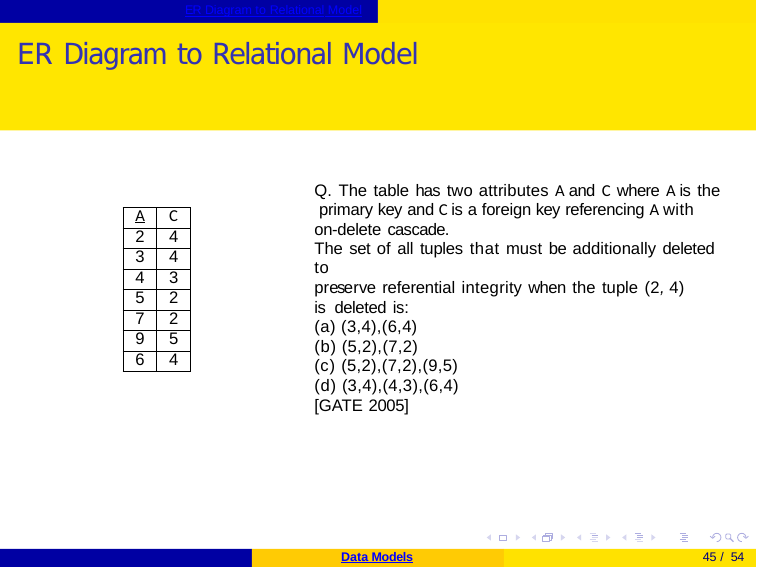

ER Diagram to Relational Model
# ER Diagram to Relational Model
Q. The table has two attributes A and C where A is the  primary key and C is a foreign key referencing A with  on-delete cascade.
The set of all tuples that must be additionally deleted to
preserve referential integrity when the tuple (2, 4) is  deleted is:
(a) (3,4),(6,4)
(b) (5,2),(7,2)
(c) (5,2),(7,2),(9,5)
(d) (3,4),(4,3),(6,4)
[GATE 2005]
| A | C |
| --- | --- |
| 2 | 4 |
| 3 | 4 |
| 4 | 3 |
| 5 | 2 |
| 7 | 2 |
| 9 | 5 |
| 6 | 4 |

Data Models

45 / 54